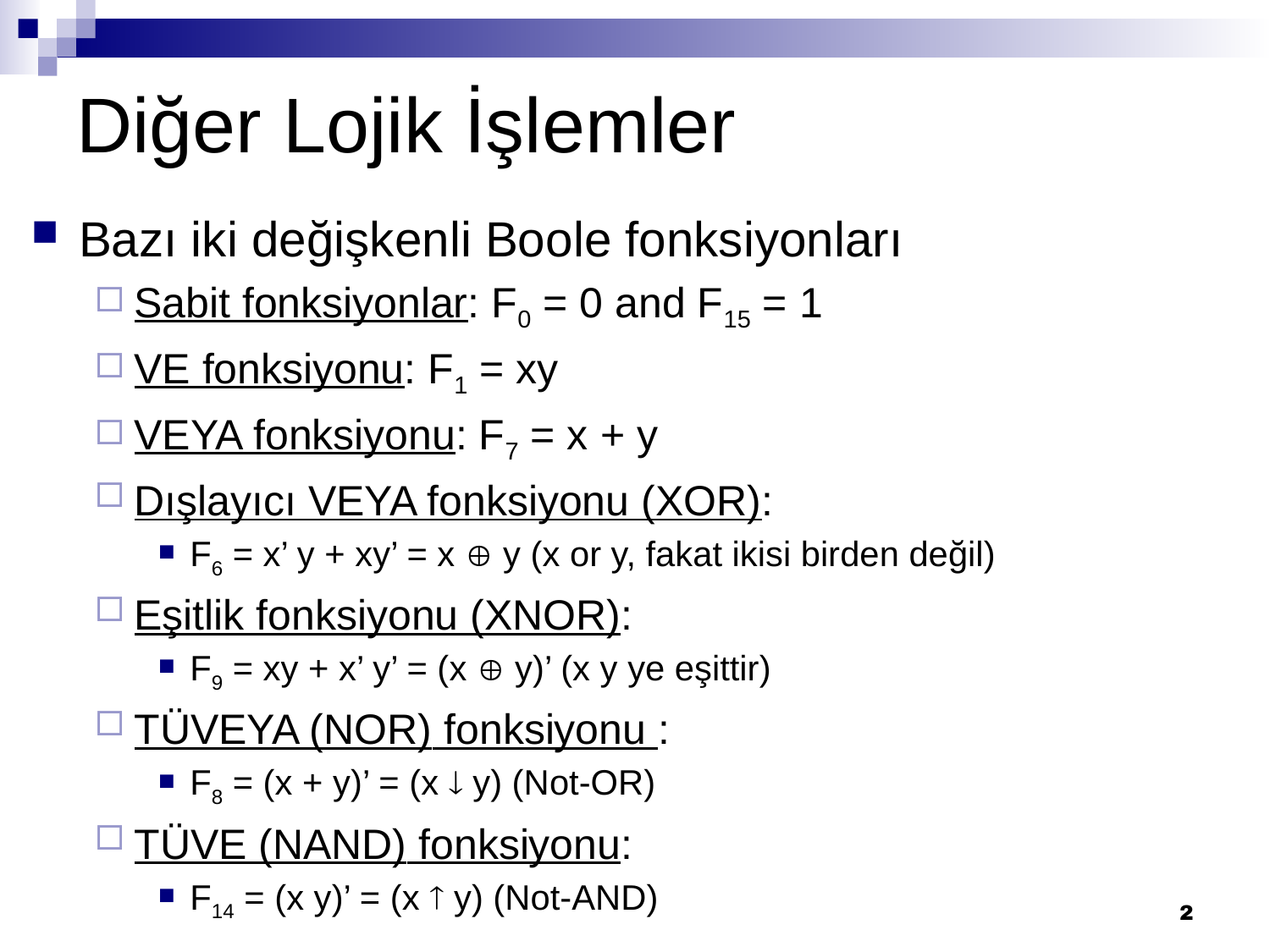

Diğer Lojik İşlemler
Bazı iki değişkenli Boole fonksiyonları
Sabit fonksiyonlar: F0 = 0 and F15 = 1
VE fonksiyonu: F1 = xy
VEYA fonksiyonu: F7 = x + y
Dışlayıcı VEYA fonksiyonu (XOR):
F6 = x’ y + xy’ = x ⊕ y (x or y, fakat ikisi birden değil)
Eşitlik fonksiyonu (XNOR):
F9 = xy + x’ y’ = (x ⊕ y)’ (x y ye eşittir)
TÜVEYA (NOR) fonksiyonu :
F8 = (x + y)’ = (x ↓ y) (Not-OR)
TÜVE (NAND) fonksiyonu:
F14 = (x y)’ = (x ↑ y) (Not-AND)
2